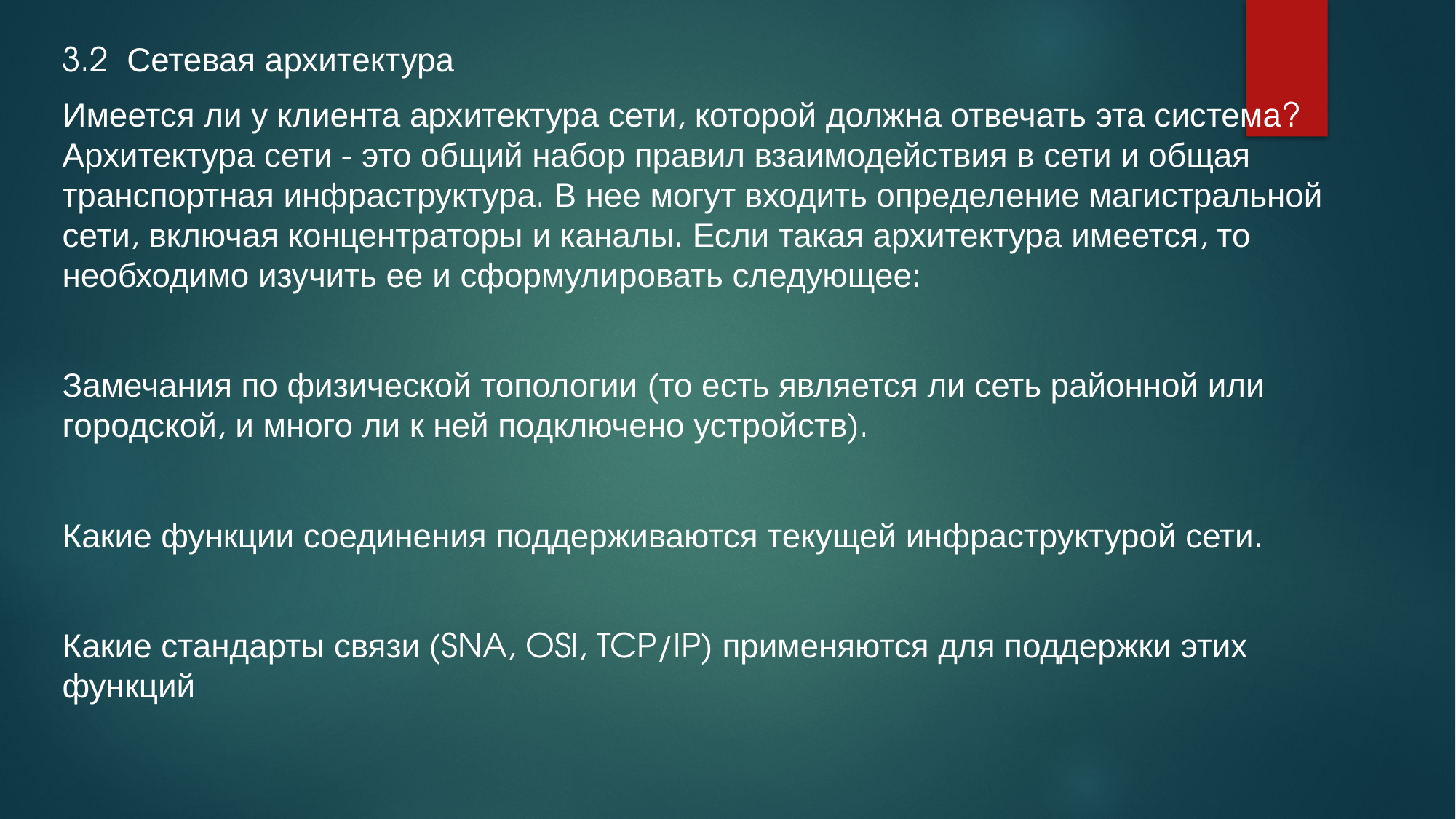

3.2  Сетевая архитектура
Имеется ли у клиента архитектура сети, которой должна отвечать эта система? Архитектура сети - это общий набор правил взаимодействия в сети и общая транспортная инфраструктура. В нее могут входить определение магистральной сети, включая концентраторы и каналы. Если такая архитектура имеется, то необходимо изучить ее и сформулировать следующее:

Замечания по физической топологии (то есть является ли сеть районной или городской, и много ли к ней подключено устройств).

Какие функции соединения поддерживаются текущей инфраструктурой сети.

Какие стандарты связи (SNA, OSI, TCP/IP) применяются для поддержки этих функций